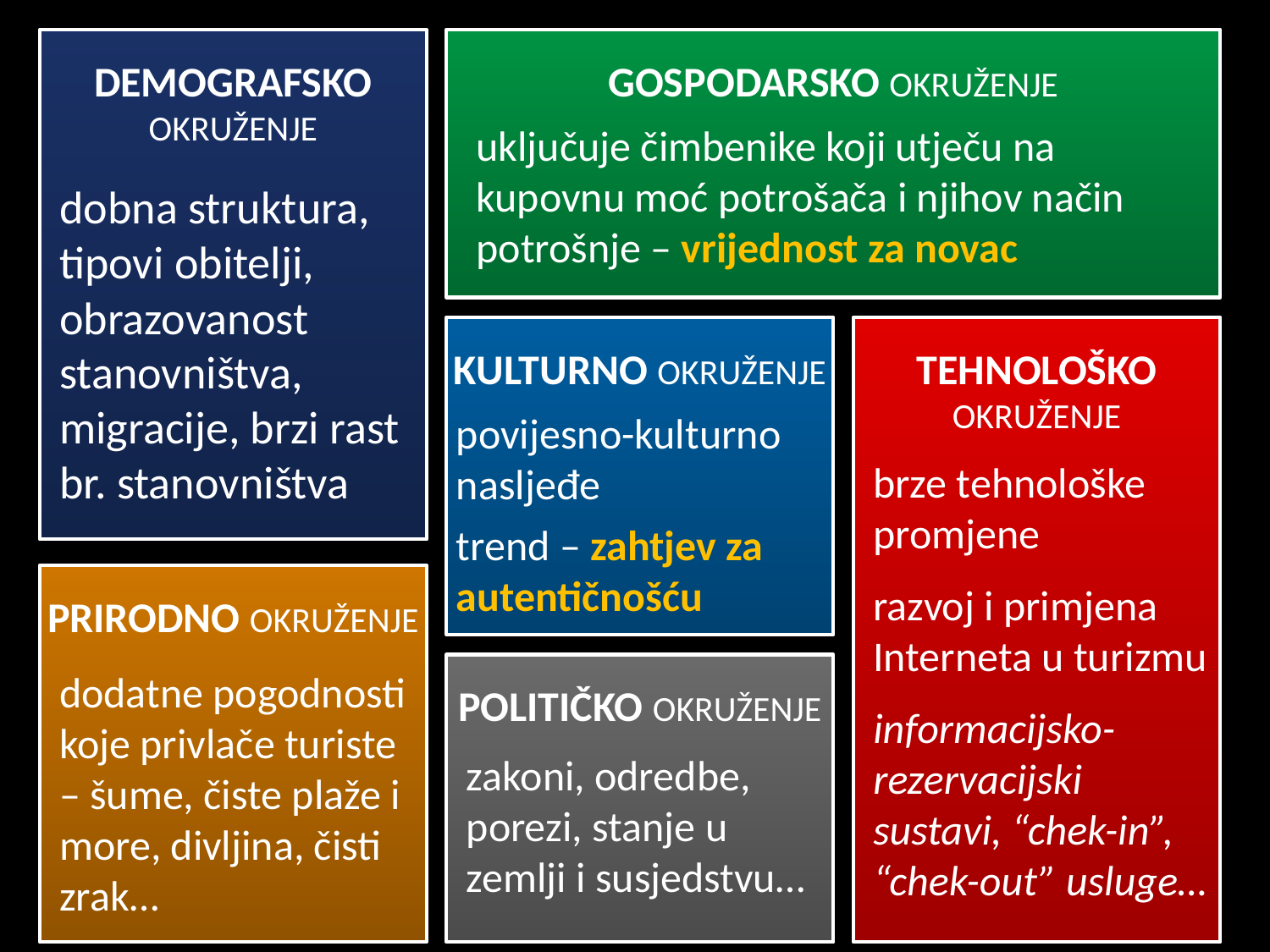

DEMOGRAFSKO OKRUŽENJE
dobna struktura, tipovi obitelji, obrazovanost stanovništva, migracije, brzi rast br. stanovništva
GOSPODARSKO OKRUŽENJE
uključuje čimbenike koji utječu na kupovnu moć potrošača i njihov način potrošnje – vrijednost za novac
KULTURNO OKRUŽENJE
povijesno-kulturno nasljeđe
trend – zahtjev za autentičnošću
TEHNOLOŠKO OKRUŽENJE
brze tehnološke promjene
razvoj i primjena Interneta u turizmu
informacijsko-rezervacijski sustavi, “chek-in”, “chek-out” usluge…
PRIRODNO OKRUŽENJE

dodatne pogodnosti koje privlače turiste – šume, čiste plaže i more, divljina, čisti zrak…
POLITIČKO OKRUŽENJE
zakoni, odredbe, porezi, stanje u zemlji i susjedstvu…